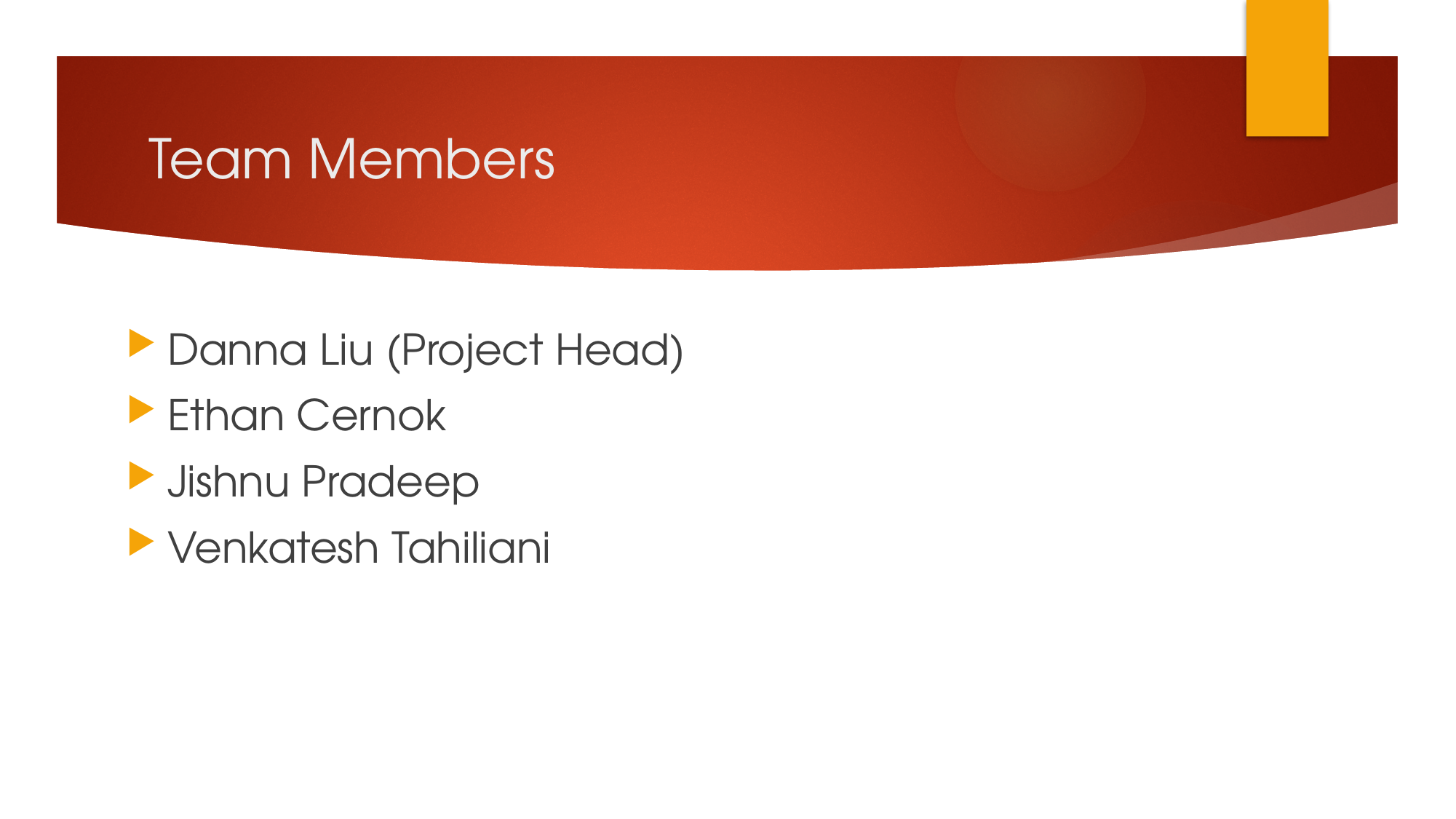

# Team Members
Danna Liu (Project Head)
Ethan Cernok
Jishnu Pradeep
Venkatesh Tahiliani